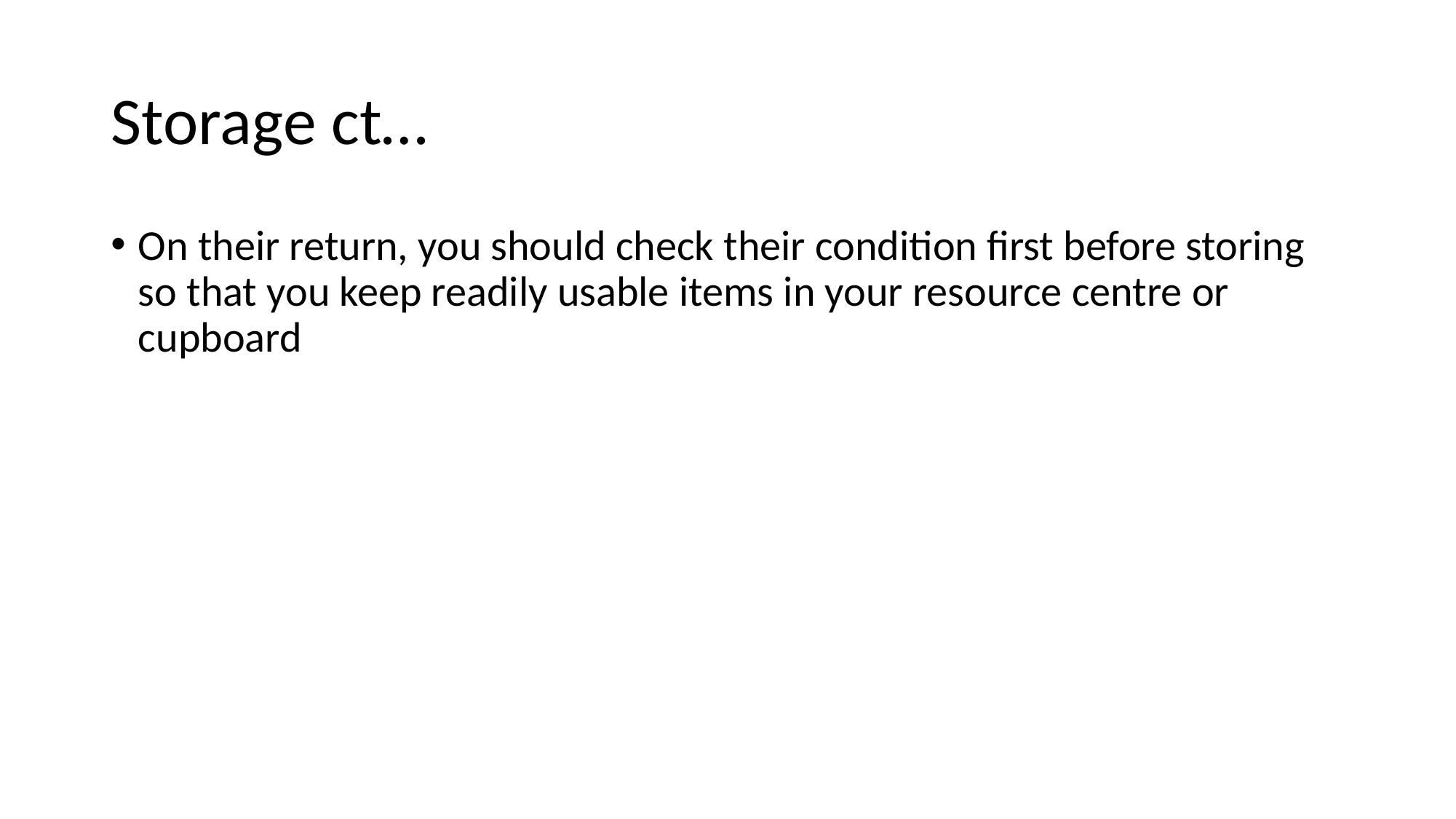

# Storage ct…
On their return, you should check their condition first before storing so that you keep readily usable items in your resource centre or cupboard